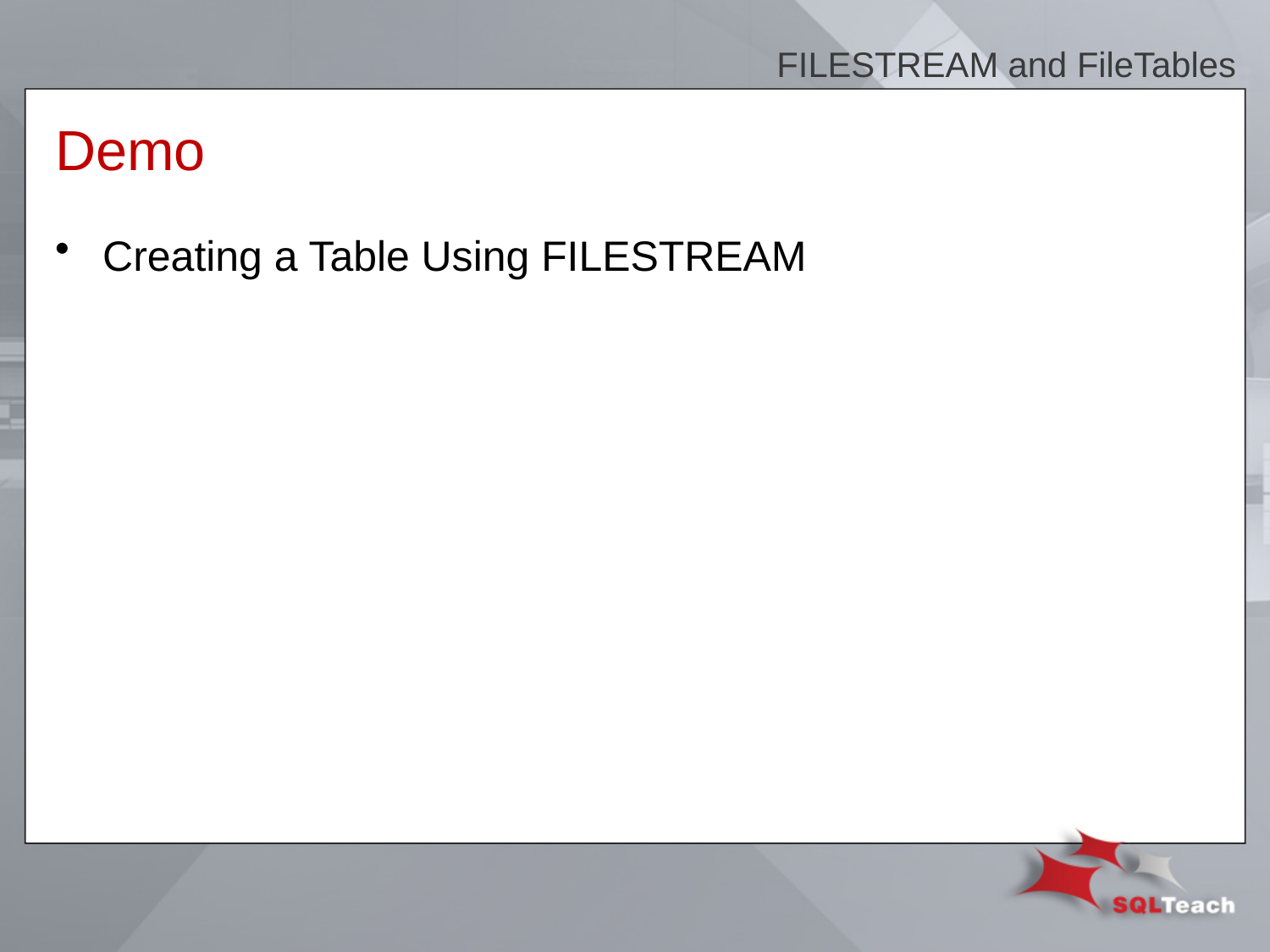

FILESTREAM and FileTables
# Demo
Creating a Table Using FILESTREAM